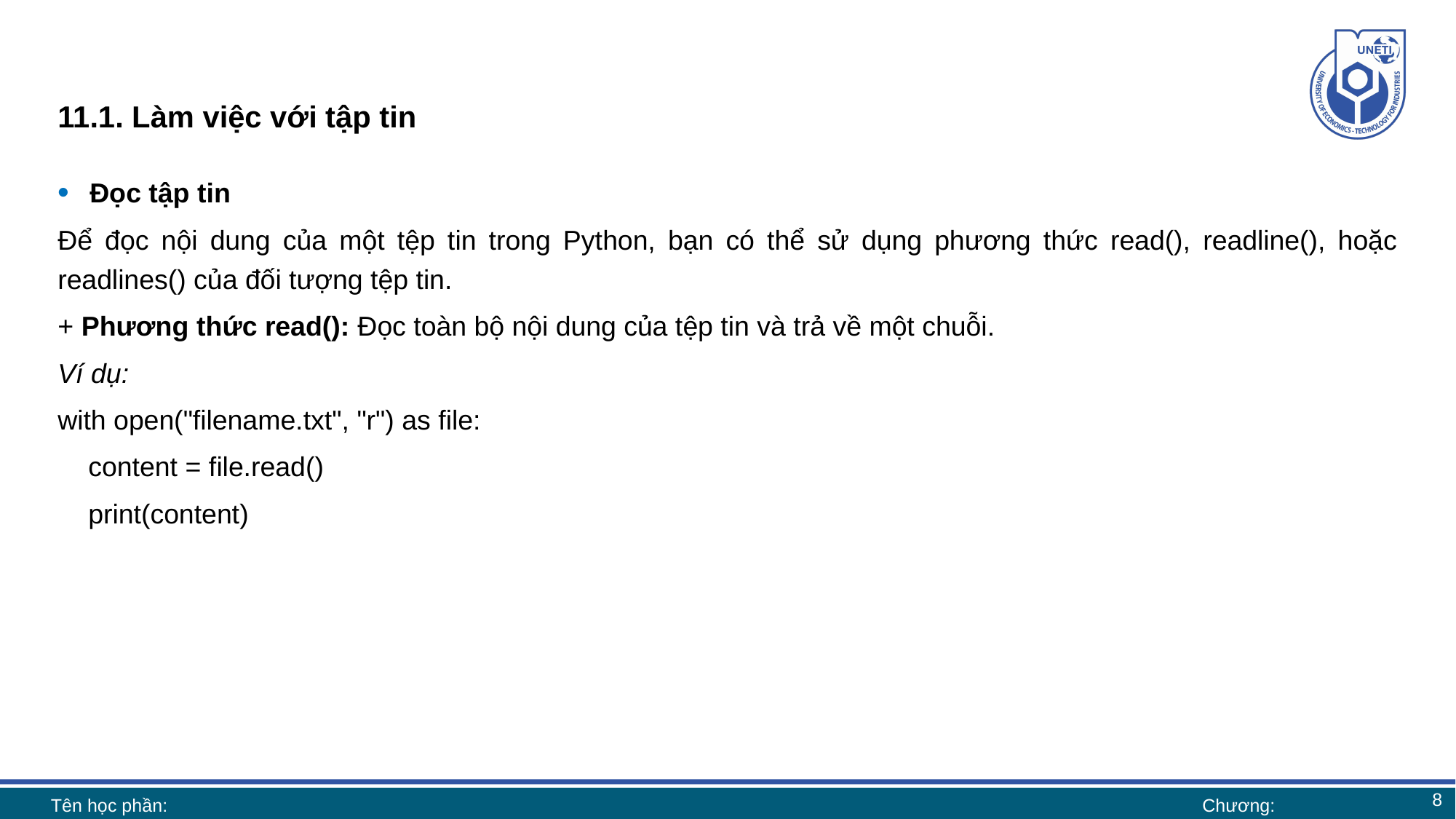

# 11.1. Làm việc với tập tin
Đọc tập tin
Để đọc nội dung của một tệp tin trong Python, bạn có thể sử dụng phương thức read(), readline(), hoặc readlines() của đối tượng tệp tin.
+ Phương thức read(): Đọc toàn bộ nội dung của tệp tin và trả về một chuỗi.
Ví dụ:
with open("filename.txt", "r") as file:
    content = file.read()
    print(content)

8
Tên học phần:
Chương: